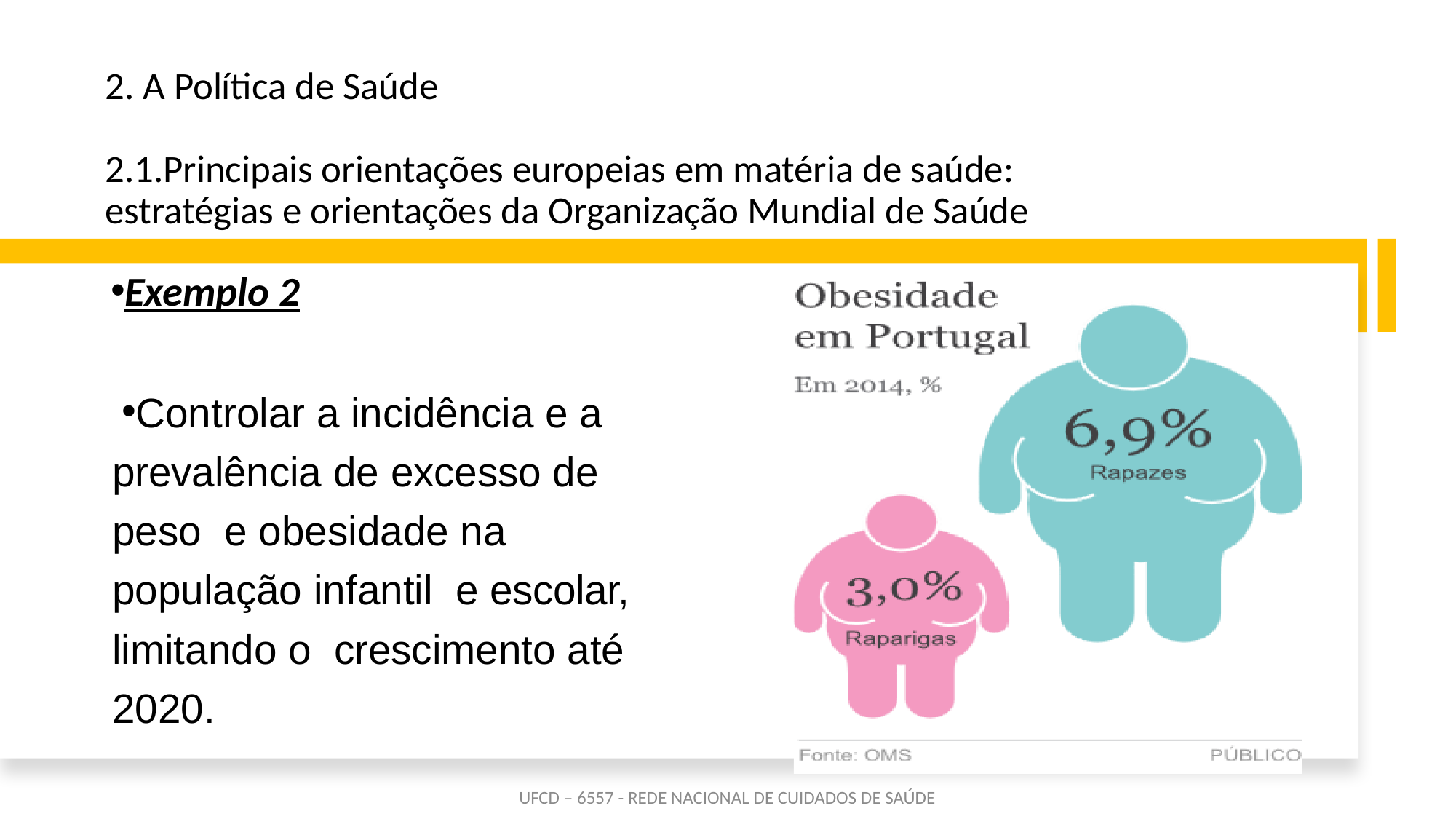

# 2. A Política de Saúde 2.1.Principais orientações europeias em matéria de saúde: estratégias e orientações da Organização Mundial de Saúde

Exemplo 2

Controlar a incidência e a  prevalência de excesso de peso  e obesidade na população infantil  e escolar, limitando o  crescimento até 2020.

.

UFCD – 6557 - REDE NACIONAL DE CUIDADOS DE SAÚDE